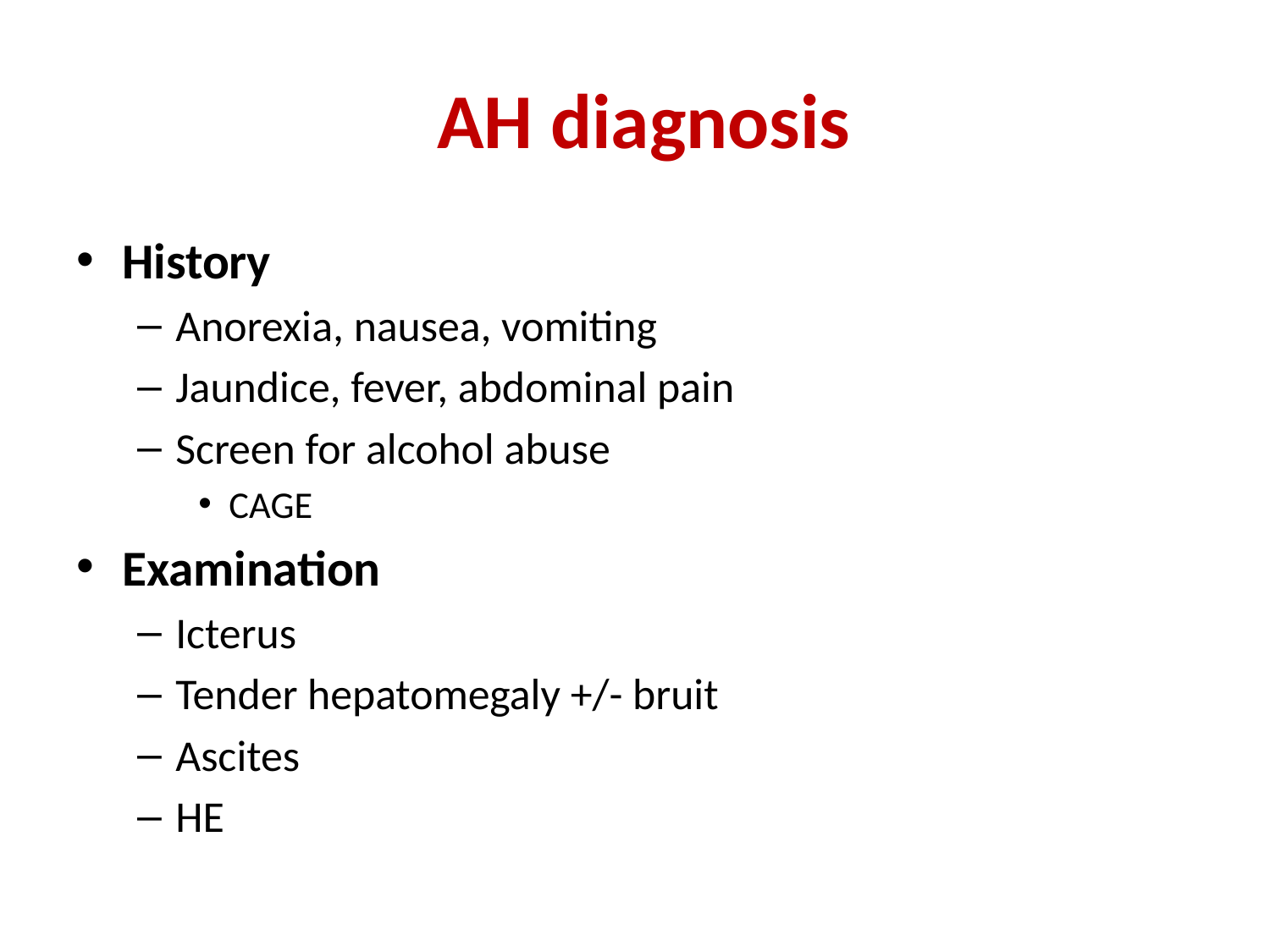

# AH diagnosis
History
Anorexia, nausea, vomiting
Jaundice, fever, abdominal pain
Screen for alcohol abuse
CAGE
Examination
Icterus
Tender hepatomegaly +/- bruit
Ascites
HE